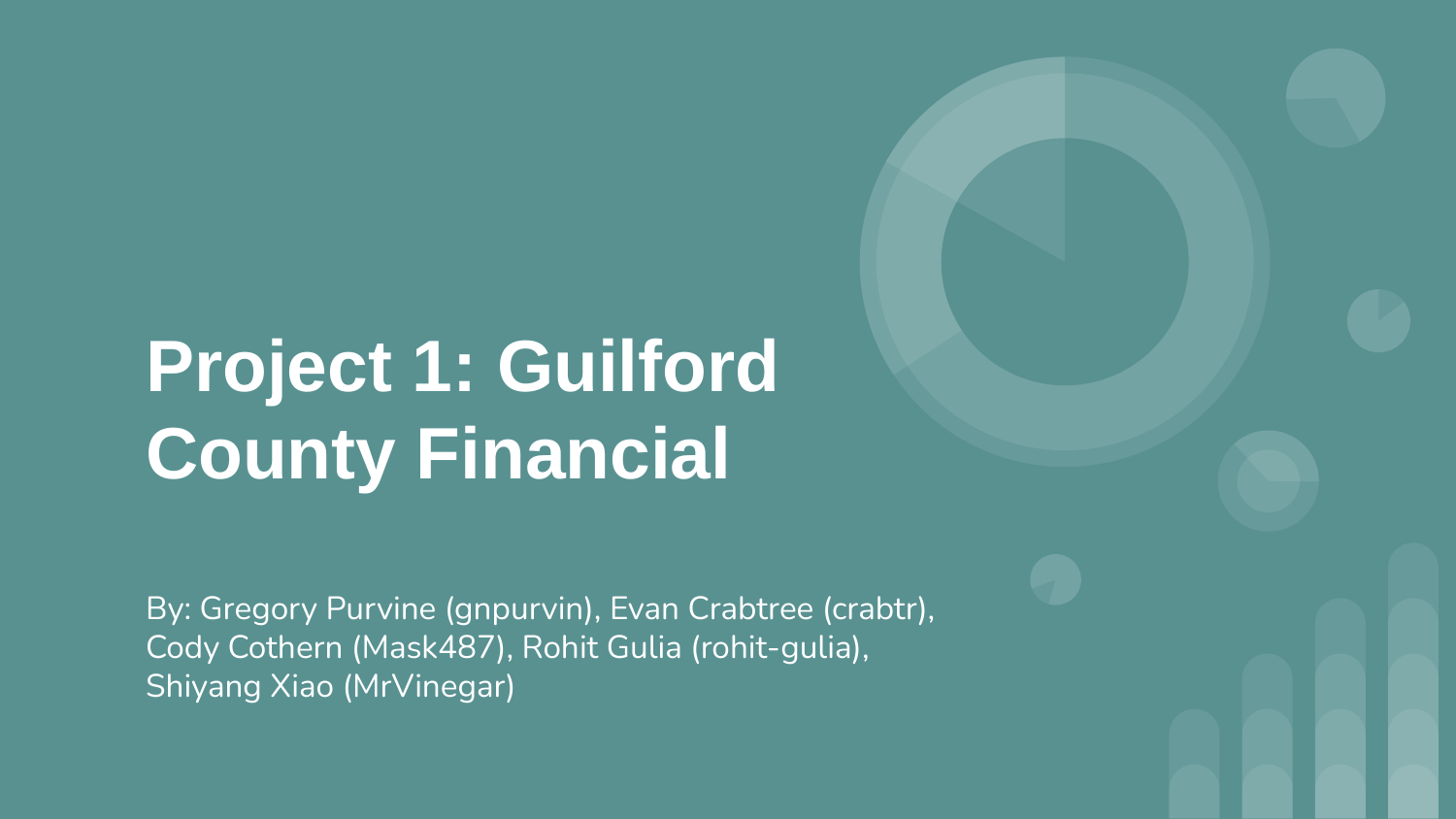

# Project 1: Guilford County Financial
By: Gregory Purvine (gnpurvin), Evan Crabtree (crabtr), Cody Cothern (Mask487), Rohit Gulia (rohit-gulia), Shiyang Xiao (MrVinegar)